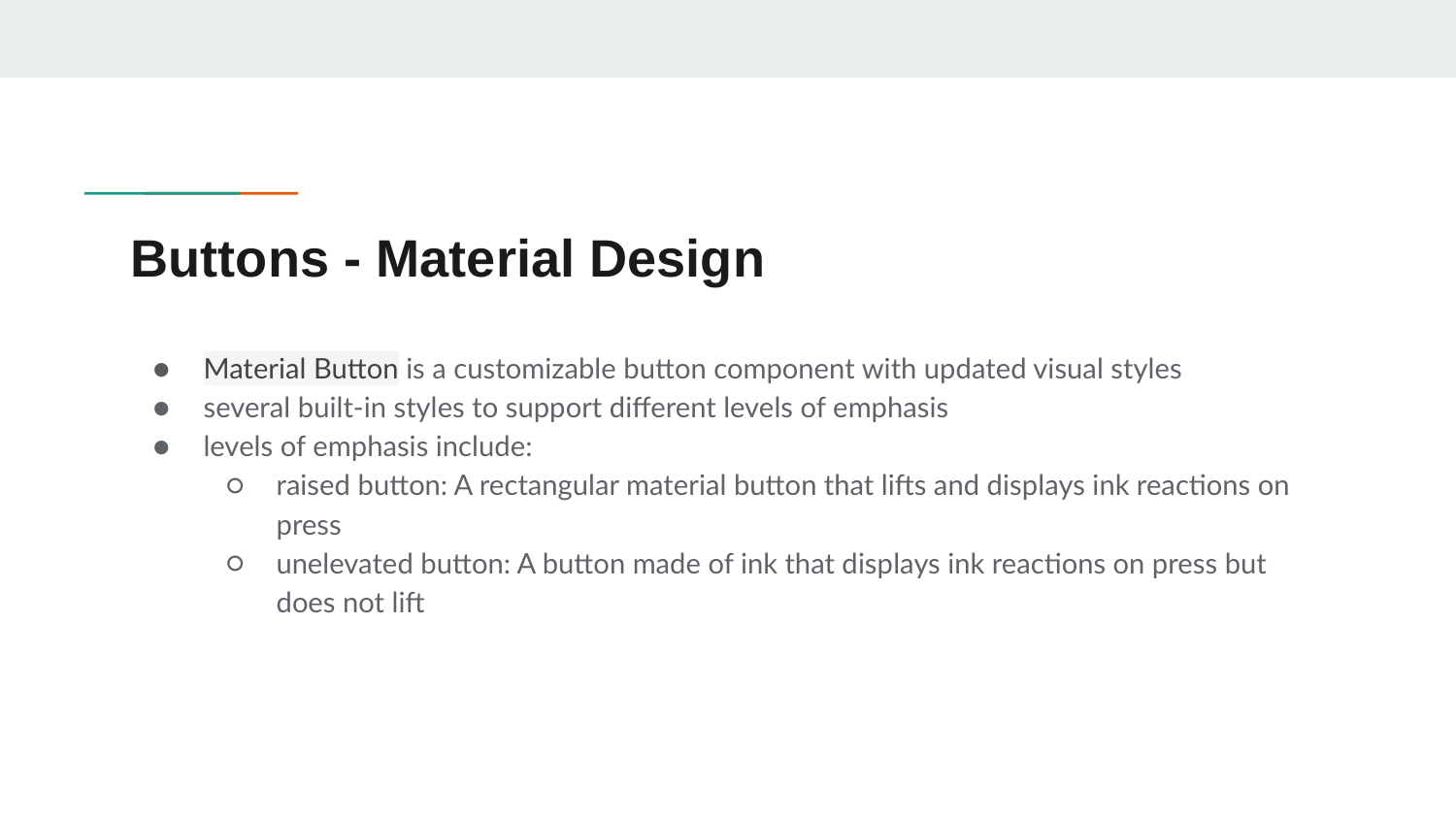

# Buttons - Material Design

Material Button is a customizable button component with updated visual styles
several built-in styles to support different levels of emphasis
levels of emphasis include:
raised button: A rectangular material button that lifts and displays ink reactions on press
unelevated button: A button made of ink that displays ink reactions on press but does not lift